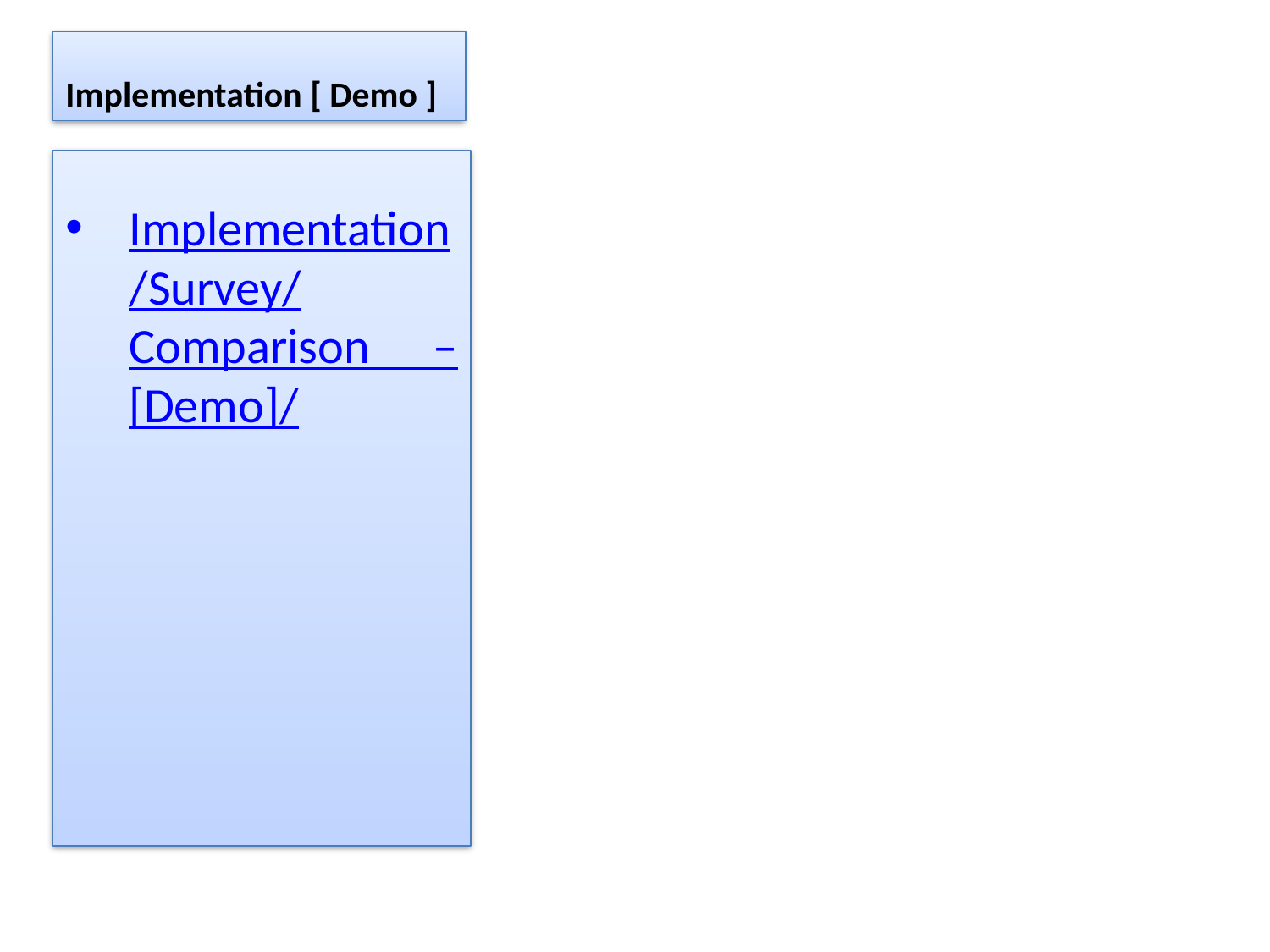

# Implementation [ Demo ]

Implementation/Survey/Comparison – [Demo]/